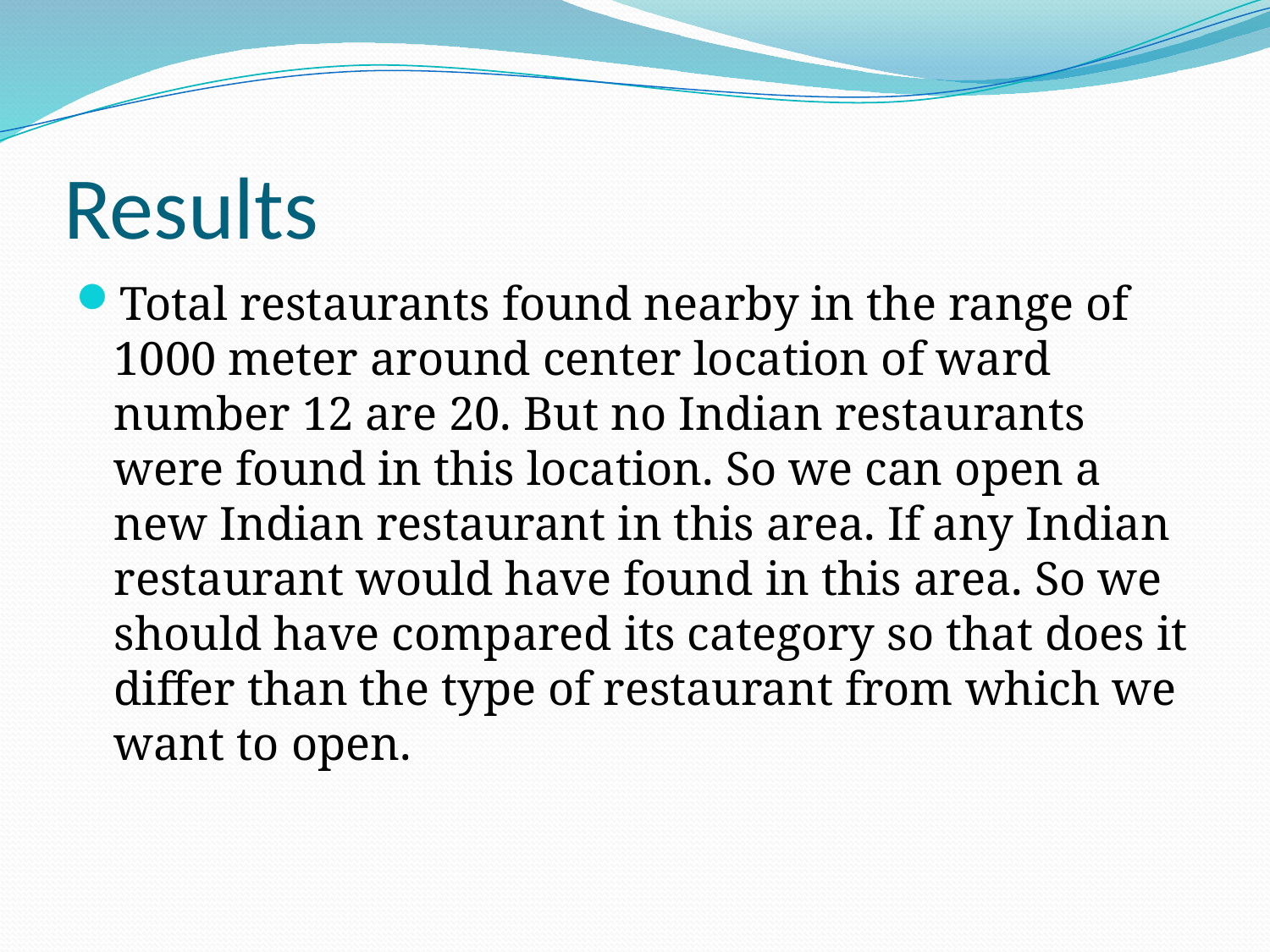

# Results
Total restaurants found nearby in the range of 1000 meter around center location of ward number 12 are 20. But no Indian restaurants were found in this location. So we can open a new Indian restaurant in this area. If any Indian restaurant would have found in this area. So we should have compared its category so that does it differ than the type of restaurant from which we want to open.